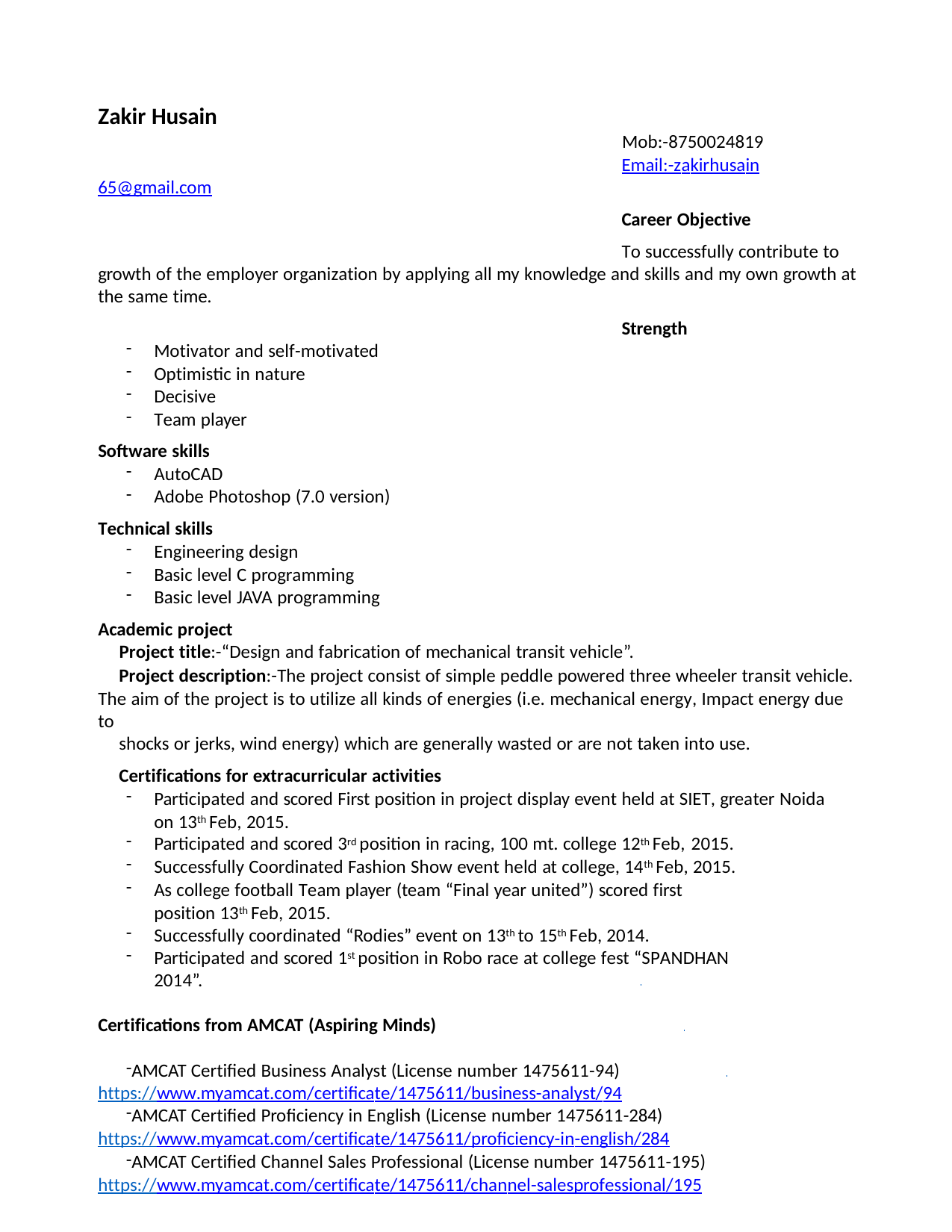

Zakir Husain
Mob:-8750024819
Email:-zakirhusain65@gmail.com
Career Objective
To successfully contribute to growth of the employer organization by applying all my knowledge and skills and my own growth at the same time.
Strength
Motivator and self-motivated
Optimistic in nature
Decisive
Team player
Software skills
AutoCAD
Adobe Photoshop (7.0 version)
Technical skills
Engineering design
Basic level C programming
Basic level JAVA programming
Academic project
Project title:-“Design and fabrication of mechanical transit vehicle”.
Project description:-The project consist of simple peddle powered three wheeler transit vehicle. The aim of the project is to utilize all kinds of energies (i.e. mechanical energy, Impact energy due to
shocks or jerks, wind energy) which are generally wasted or are not taken into use.
Certifications for extracurricular activities
Participated and scored First position in project display event held at SIET, greater Noida on 13th Feb, 2015.
Participated and scored 3rd position in racing, 100 mt. college 12th Feb, 2015.
Successfully Coordinated Fashion Show event held at college, 14th Feb, 2015.
As college football Team player (team “Final year united”) scored first position 13th Feb, 2015.
Successfully coordinated “Rodies” event on 13th to 15th Feb, 2014.
Participated and scored 1st position in Robo race at college fest “SPANDHAN 2014”.

Certifications from AMCAT (Aspiring Minds)

AMCAT Certified Business Analyst (License number 1475611-94) https://www.myamcat.com/certificate/1475611/business-analyst/94
AMCAT Certified Proficiency in English (License number 1475611-284) https://www.myamcat.com/certificate/1475611/proficiency-in-english/284
AMCAT Certified Channel Sales Professional (License number 1475611-195) https://www.myamcat.com/certificate/1475611/channel-salesprofessional/195